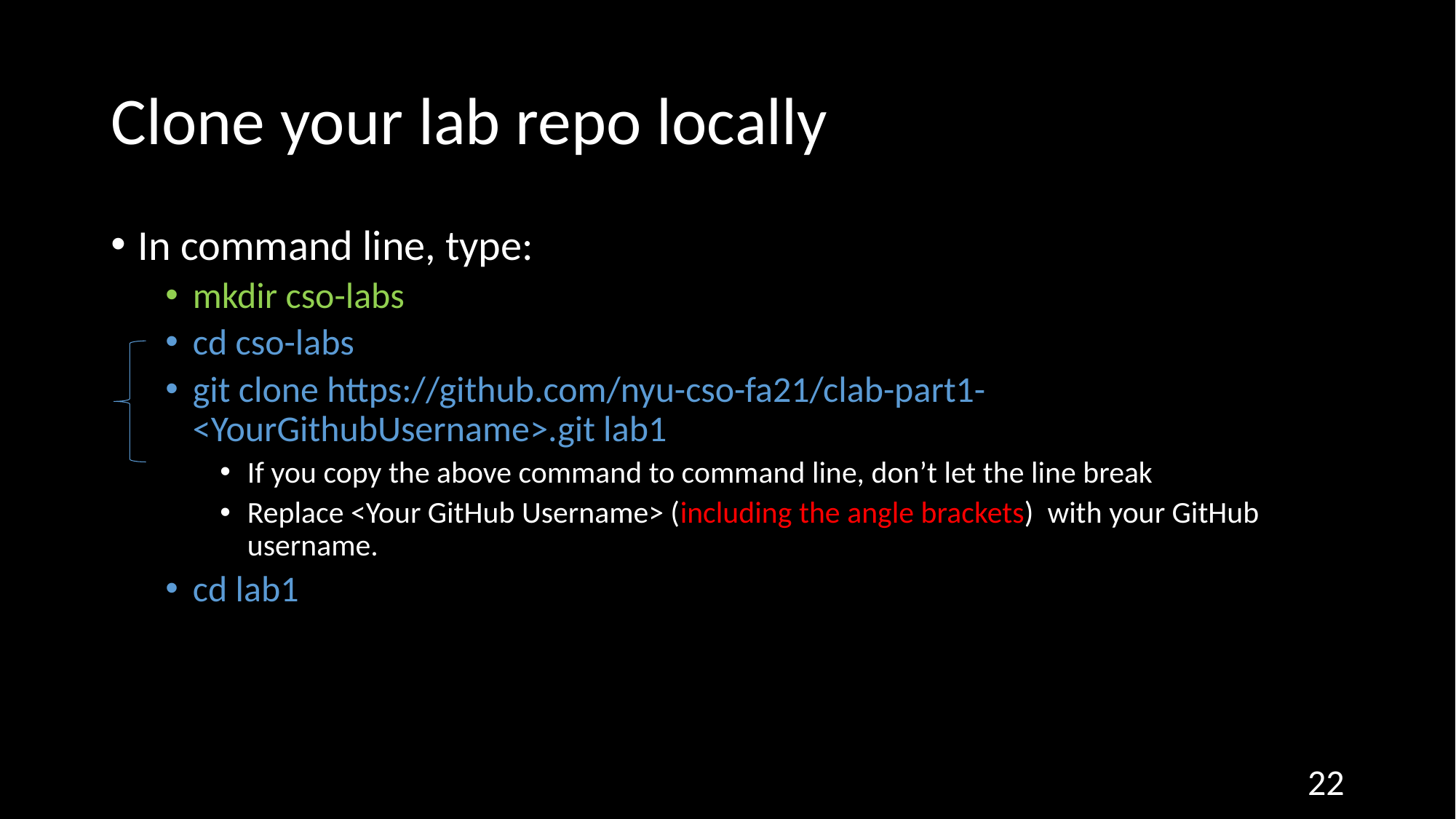

# Clone your lab repo locally
In command line, type:
mkdir cso-labs
cd cso-labs
git clone https://github.com/nyu-cso-fa21/clab-part1-<YourGithubUsername>.git lab1
If you copy the above command to command line, don’t let the line break
Replace <Your GitHub Username> (including the angle brackets)  with your GitHub username.
cd lab1

22